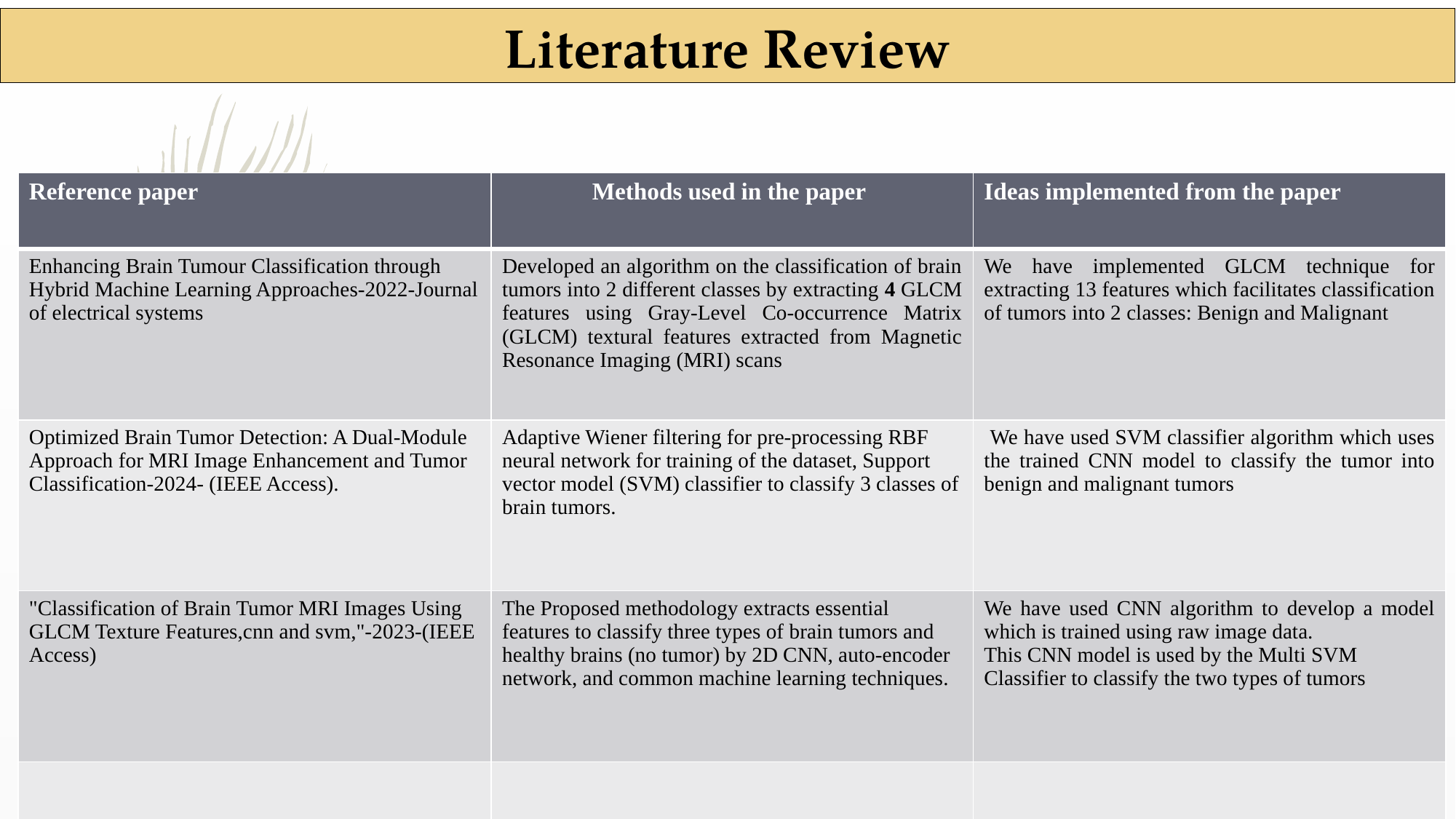

Literature Review
| Reference paper | Methods used in the paper | Ideas implemented from the paper |
| --- | --- | --- |
| Enhancing Brain Tumour Classification through Hybrid Machine Learning Approaches-2022-Journal of electrical systems | Developed an algorithm on the classification of brain tumors into 2 different classes by extracting 4 GLCM features using Gray-Level Co-occurrence Matrix (GLCM) textural features extracted from Magnetic Resonance Imaging (MRI) scans | We have implemented GLCM technique for extracting 13 features which facilitates classification of tumors into 2 classes: Benign and Malignant |
| Optimized Brain Tumor Detection: A Dual-Module Approach for MRI Image Enhancement and Tumor Classification-2024- (IEEE Access). | Adaptive Wiener filtering for pre-processing RBF neural network for training of the dataset, Support vector model (SVM) classifier to classify 3 classes of brain tumors. | We have used SVM classifier algorithm which uses the trained CNN model to classify the tumor into benign and malignant tumors |
| "Classification of Brain Tumor MRI Images Using GLCM Texture Features,cnn and svm,"-2023-(IEEE Access) | The Proposed methodology extracts essential features to classify three types of brain tumors and healthy brains (no tumor) by 2D CNN, auto-encoder network, and common machine learning techniques. | We have used CNN algorithm to develop a model which is trained using raw image data. This CNN model is used by the Multi SVM Classifier to classify the two types of tumors |
|  |  |  |
Dept. of E & CE, DSCE
6
15-Jan-25